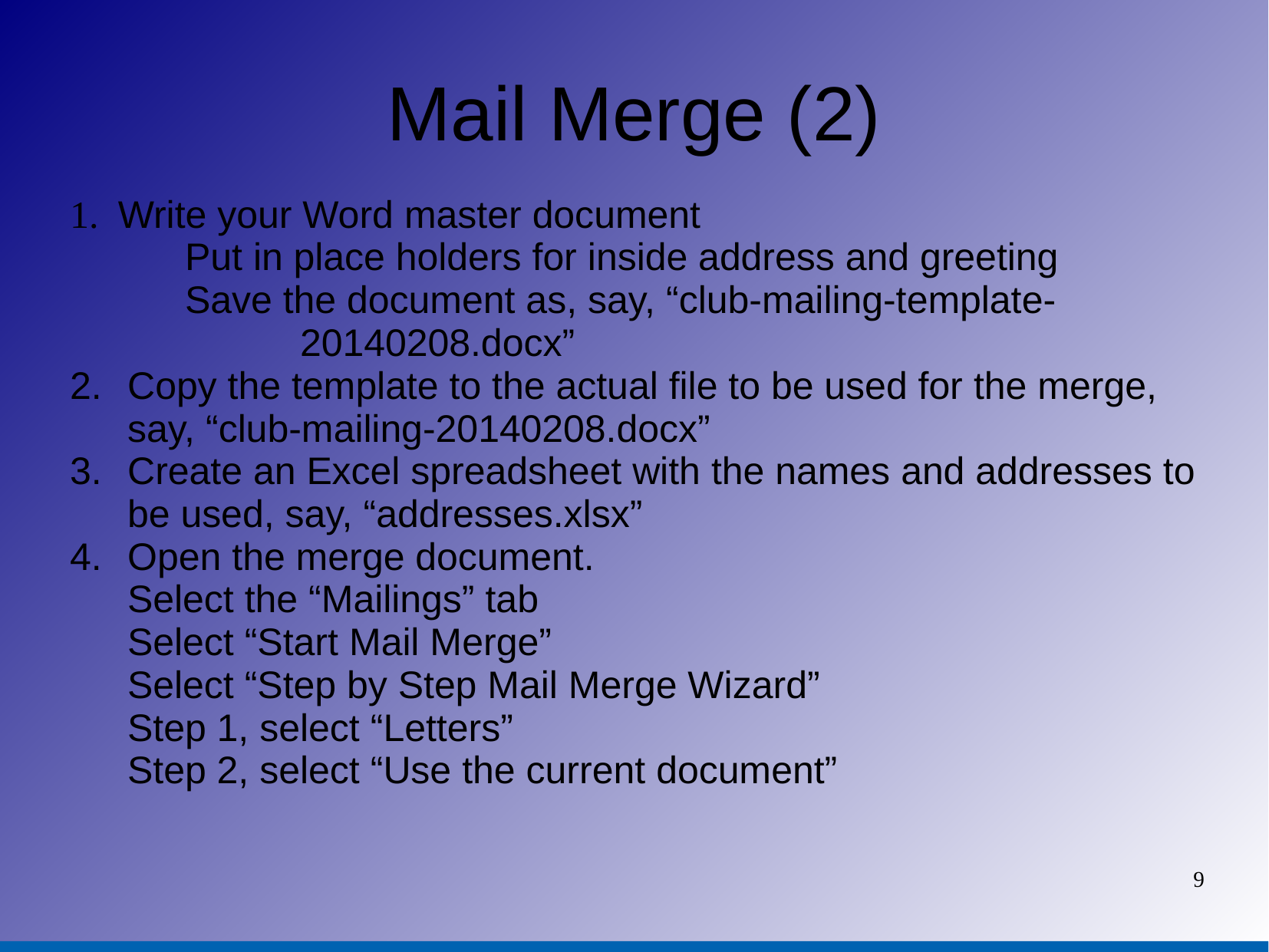

Mail Merge (2)
1.  Write your Word master document
	Put in place holders for inside address and greeting
 	Save the document as, say, “club-mailing-template-
		20140208.docx”
Copy the template to the actual file to be used for the merge, say, “club-mailing-20140208.docx”
Create an Excel spreadsheet with the names and addresses to be used, say, “addresses.xlsx”
Open the merge document.
	Select the “Mailings” tab
	Select “Start Mail Merge”
	Select “Step by Step Mail Merge Wizard”
	Step 1, select “Letters”
	Step 2, select “Use the current document”

9